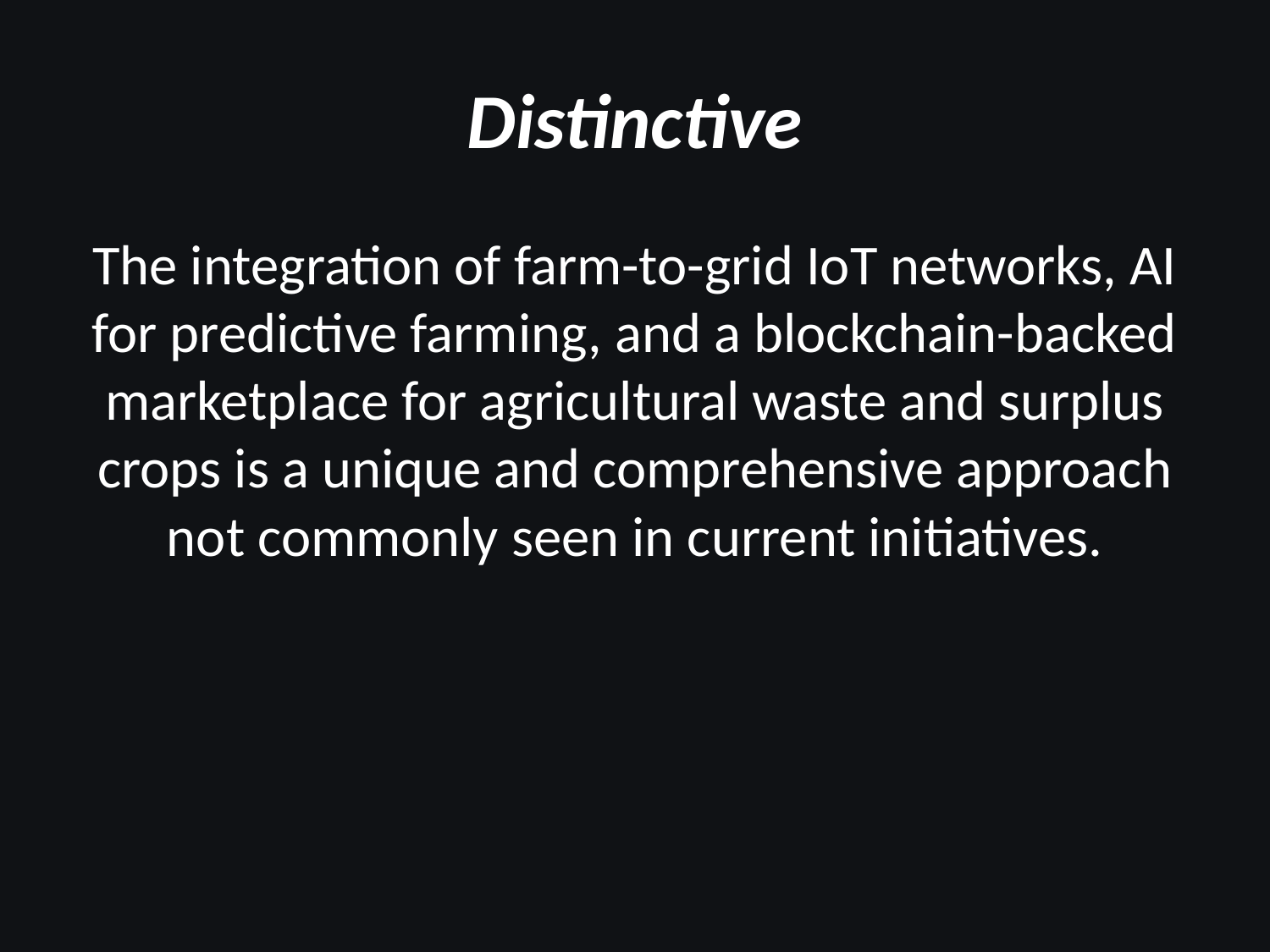

# Distinctive
The integration of farm-to-grid IoT networks, AI for predictive farming, and a blockchain-backed marketplace for agricultural waste and surplus crops is a unique and comprehensive approach not commonly seen in current initiatives.